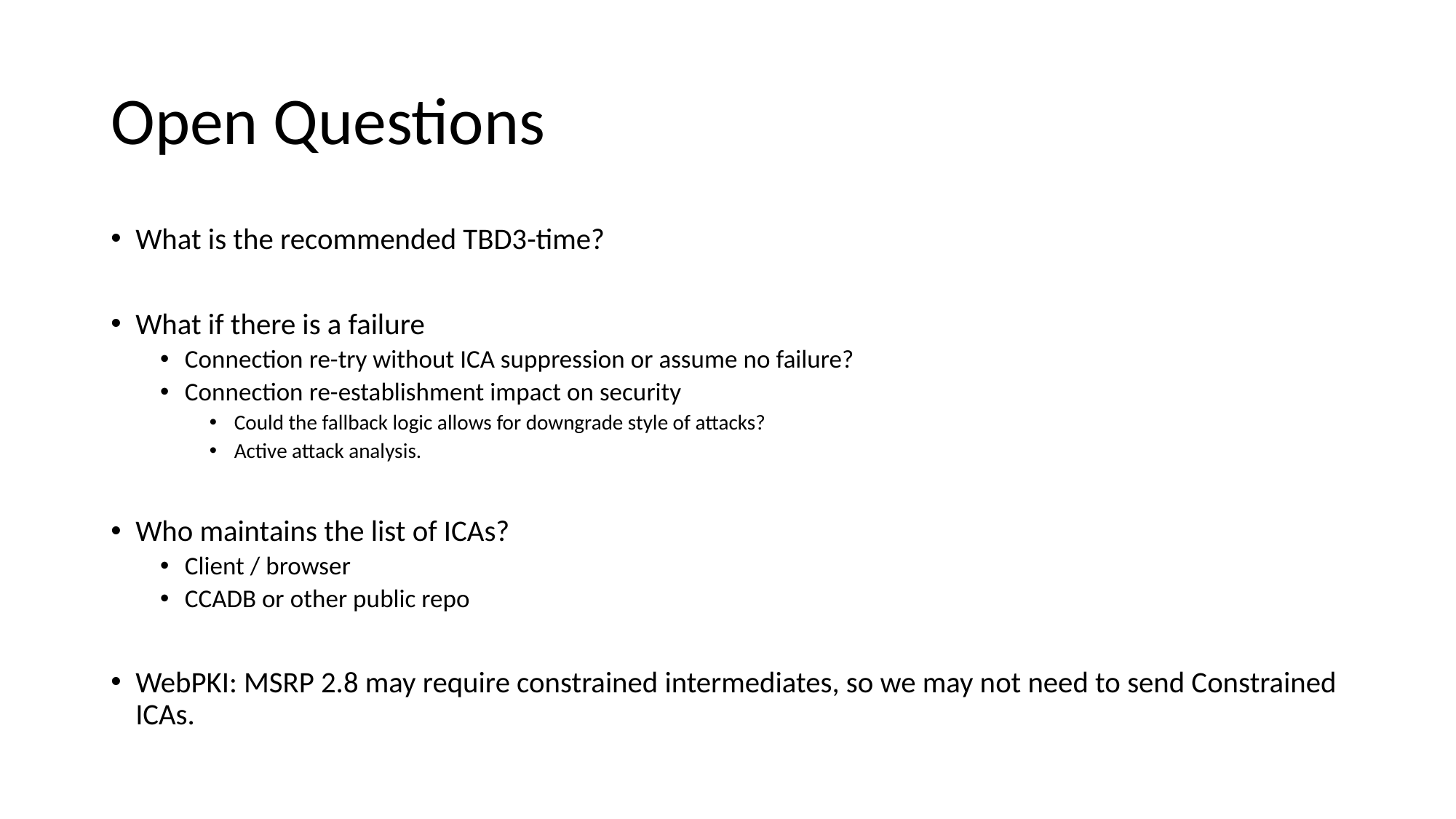

# Open Questions
What is the recommended TBD3-time?

What if there is a failure
Connection re-try without ICA suppression or assume no failure?
Connection re-establishment impact on security
Could the fallback logic allows for downgrade style of attacks?
Active attack analysis.

Who maintains the list of ICAs?
Client / browser
CCADB or other public repo

WebPKI: MSRP 2.8 may require constrained intermediates, so we may not need to send Constrained ICAs.